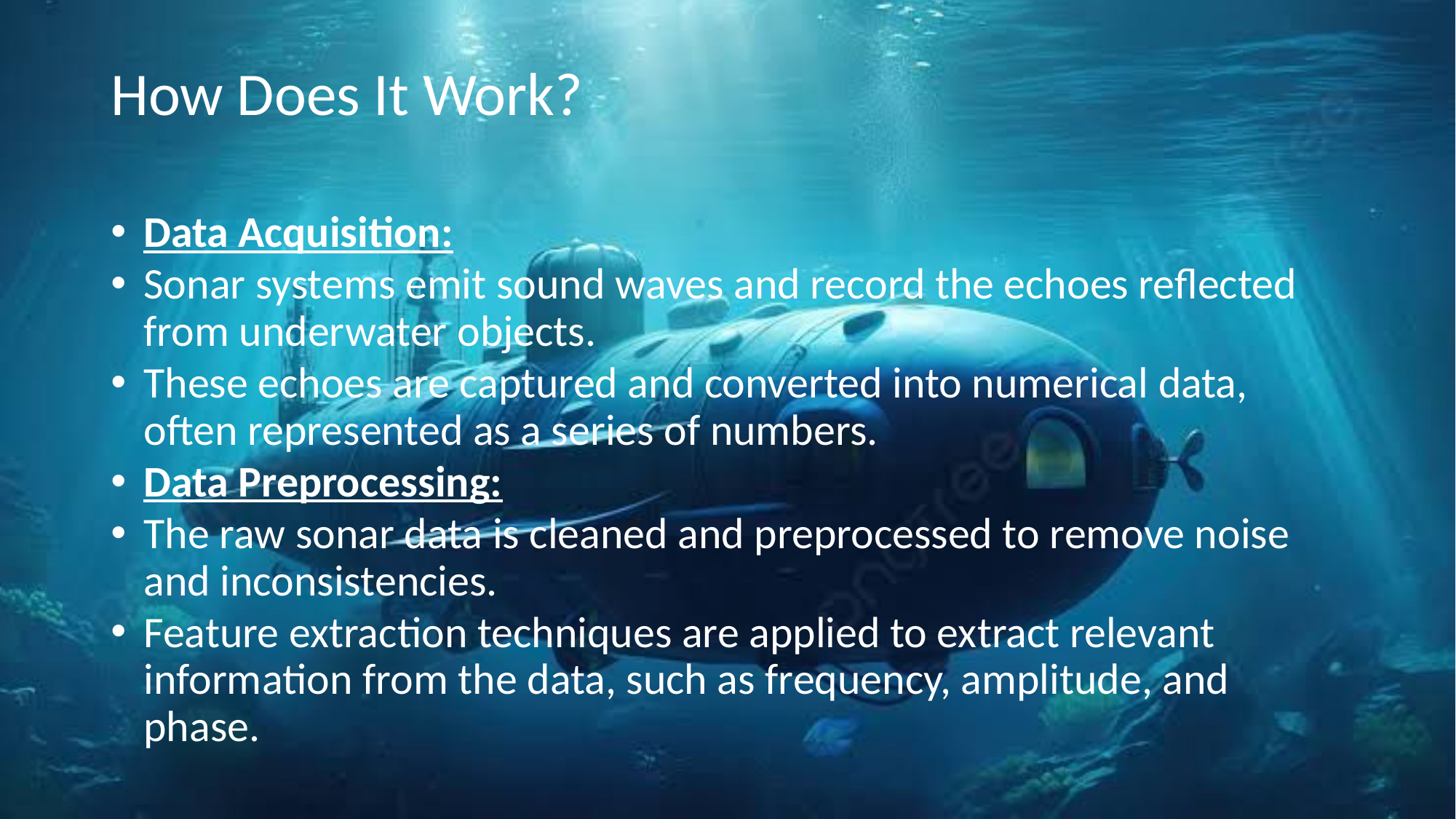

# How Does It Work?

Data Acquisition:
Sonar systems emit sound waves and record the echoes reflected from underwater objects.
These echoes are captured and converted into numerical data, often represented as a series of numbers.
Data Preprocessing:
The raw sonar data is cleaned and preprocessed to remove noise and inconsistencies.
Feature extraction techniques are applied to extract relevant information from the data, such as frequency, amplitude, and phase.